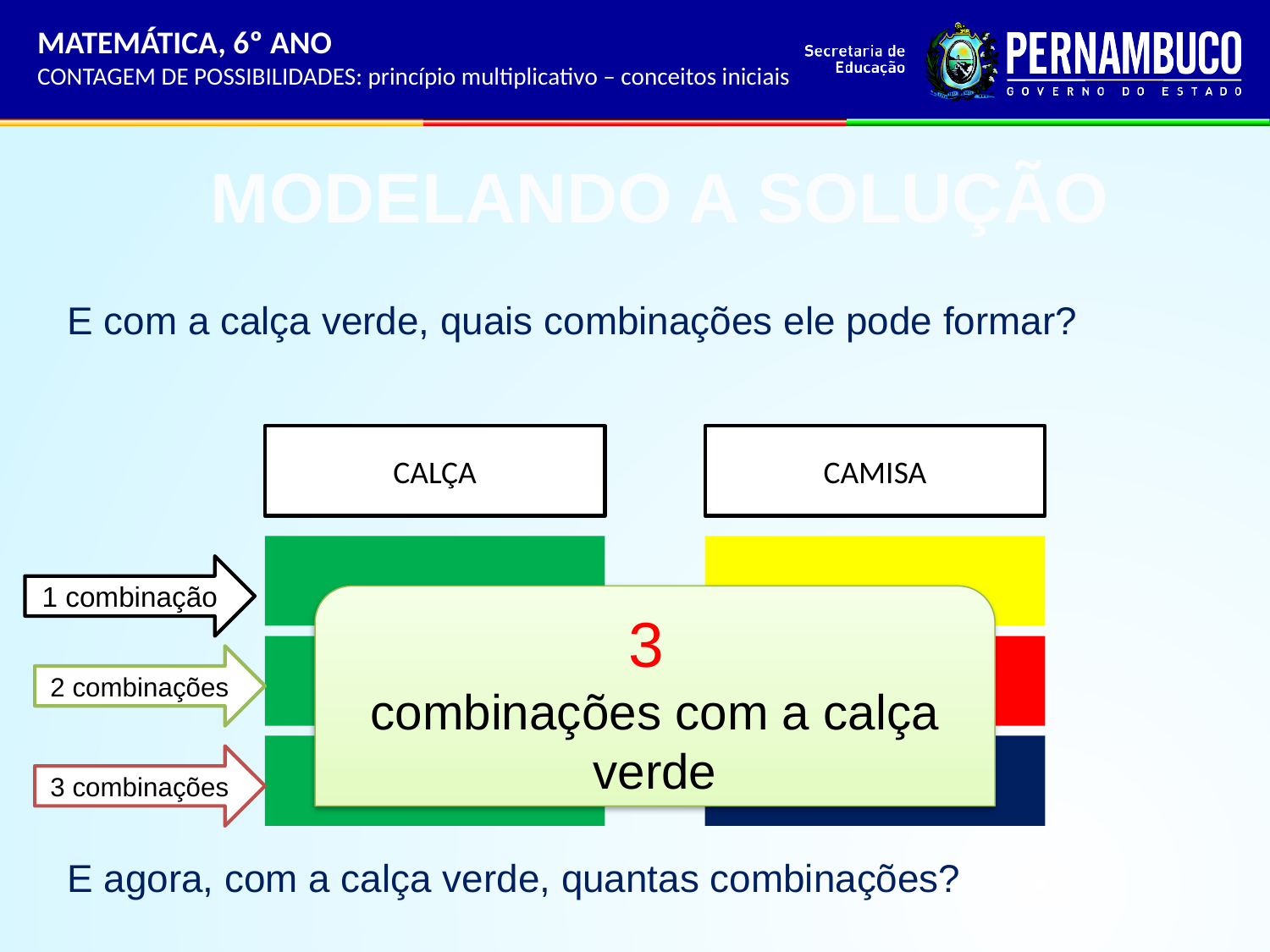

MATEMÁTICA, 6º ANO
CONTAGEM DE POSSIBILIDADES: princípio multiplicativo – conceitos iniciais
MODELANDO A SOLUÇÃO
E com a calça verde, quais combinações ele pode formar?

E agora, com a calça verde, quantas combinações?
CALÇA
CAMISA

1 combinação
3
combinações com a calça verde

2 combinações

3 combinações